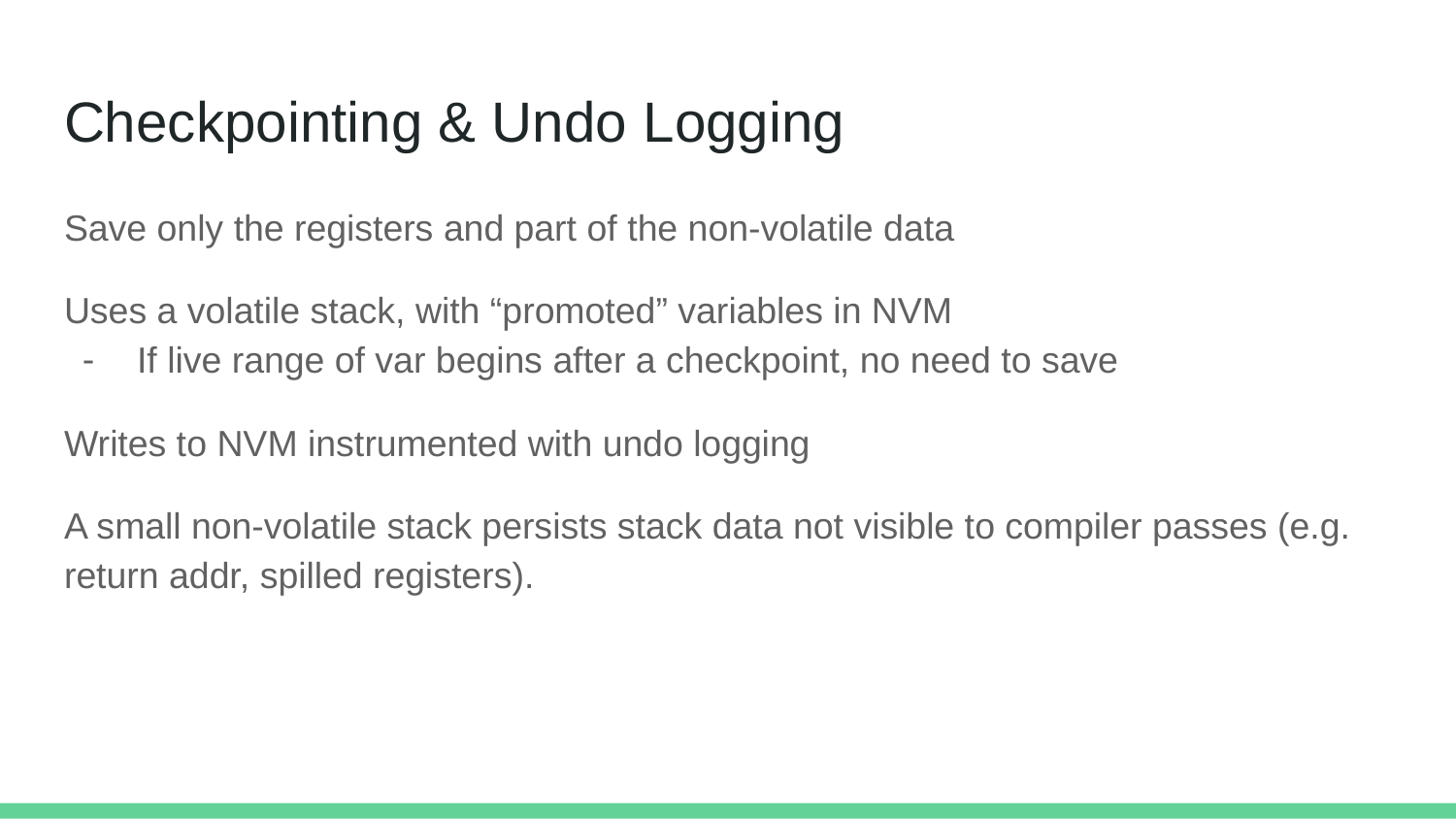

# Checkpointing & Undo Logging
Save only the registers and part of the non-volatile data
Uses a volatile stack, with “promoted” variables in NVM
If live range of var begins after a checkpoint, no need to save
Writes to NVM instrumented with undo logging
A small non-volatile stack persists stack data not visible to compiler passes (e.g. return addr, spilled registers).